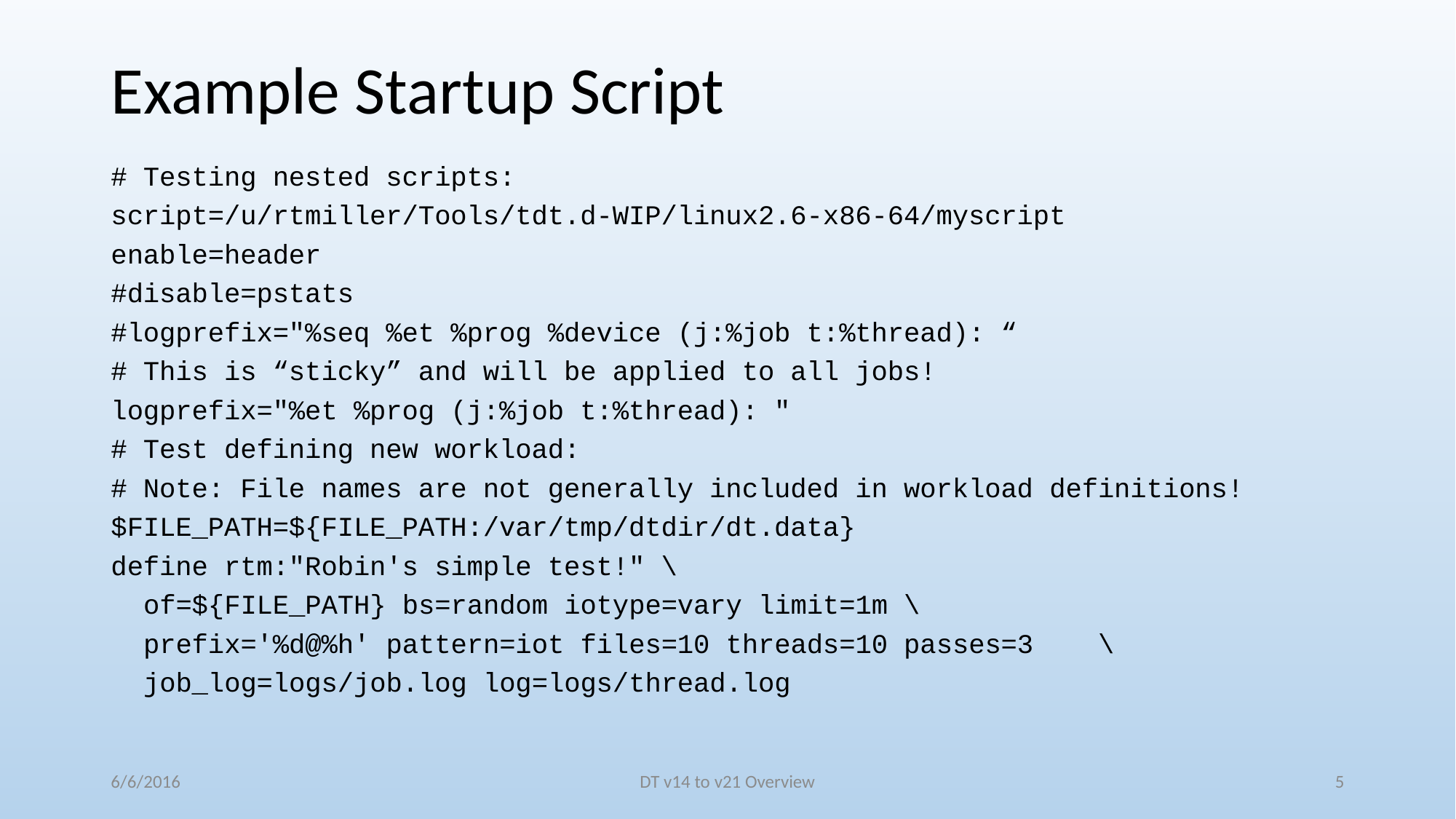

# Example Startup Script
# Testing nested scripts:
script=/u/rtmiller/Tools/tdt.d-WIP/linux2.6-x86-64/myscript
enable=header
#disable=pstats
#logprefix="%seq %et %prog %device (j:%job t:%thread): “
# This is “sticky” and will be applied to all jobs!
logprefix="%et %prog (j:%job t:%thread): "
# Test defining new workload:
# Note: File names are not generally included in workload definitions!
$FILE_PATH=${FILE_PATH:/var/tmp/dtdir/dt.data}
define rtm:"Robin's simple test!" \
  of=${FILE_PATH} bs=random iotype=vary limit=1m \
  prefix='%d@%h' pattern=iot files=10 threads=10 passes=3    \
  job_log=logs/job.log log=logs/thread.log
6/6/2016
DT v14 to v21 Overview
5